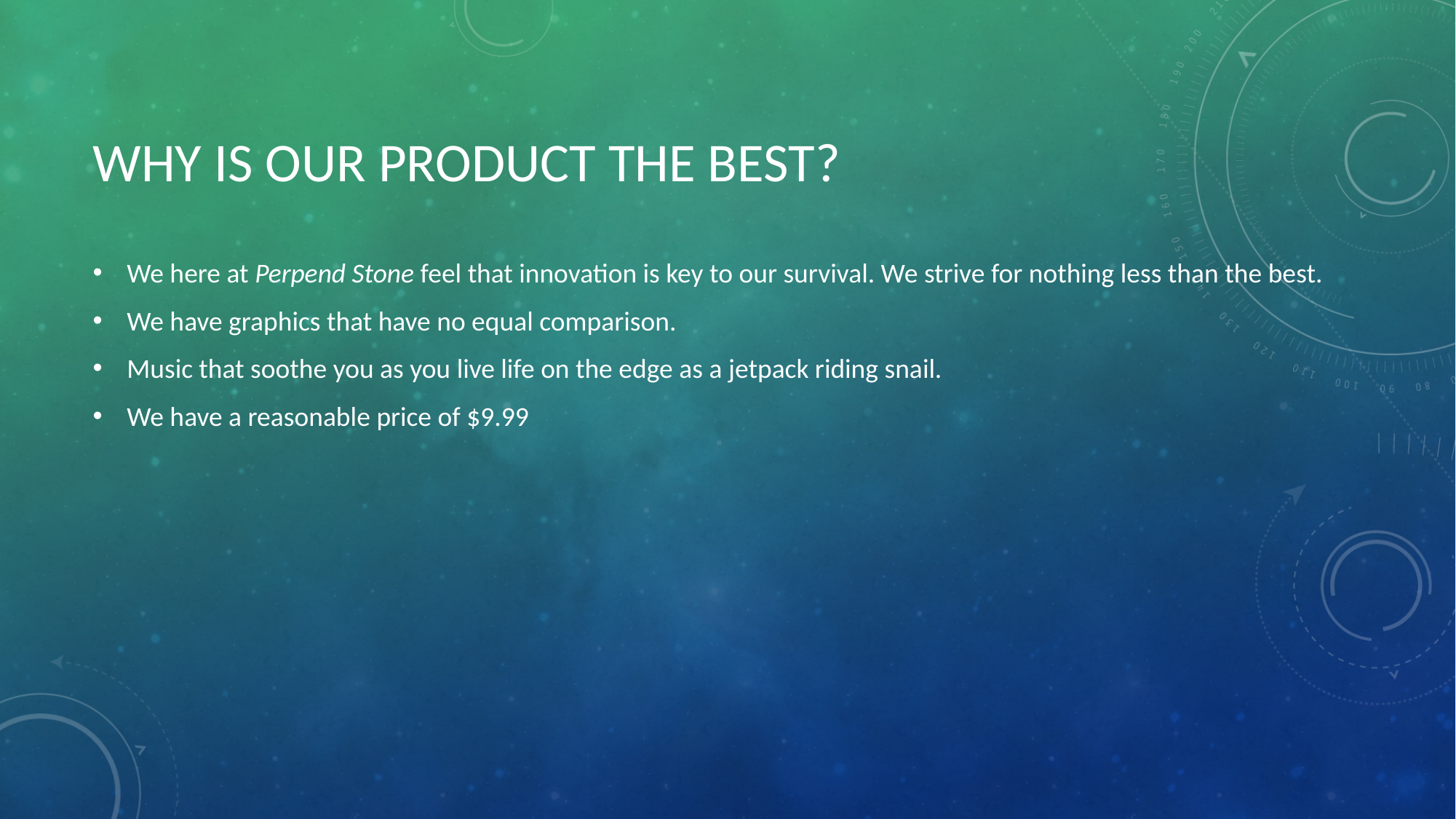

# WHY IS OUR PRODUCT THE BEST?
We here at Perpend Stone feel that innovation is key to our survival. We strive for nothing less than the best.
We have graphics that have no equal comparison.
Music that soothe you as you live life on the edge as a jetpack riding snail.
We have a reasonable price of $9.99